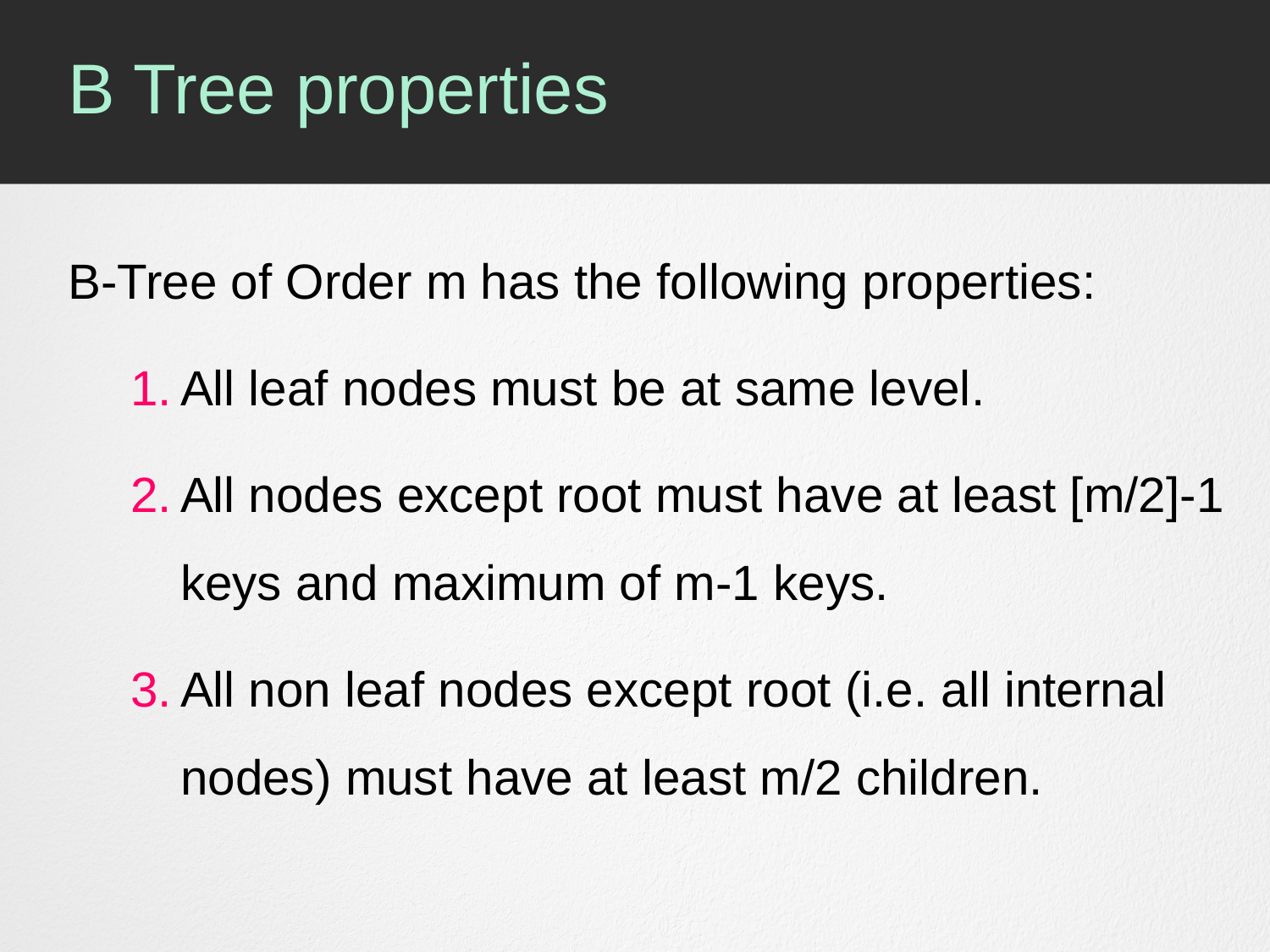

# B Tree properties
B-Tree of Order m has the following properties:
All leaf nodes must be at same level.
All nodes except root must have at least [m/2]-1 keys and maximum of m-1 keys.
All non leaf nodes except root (i.e. all internal nodes) must have at least m/2 children.